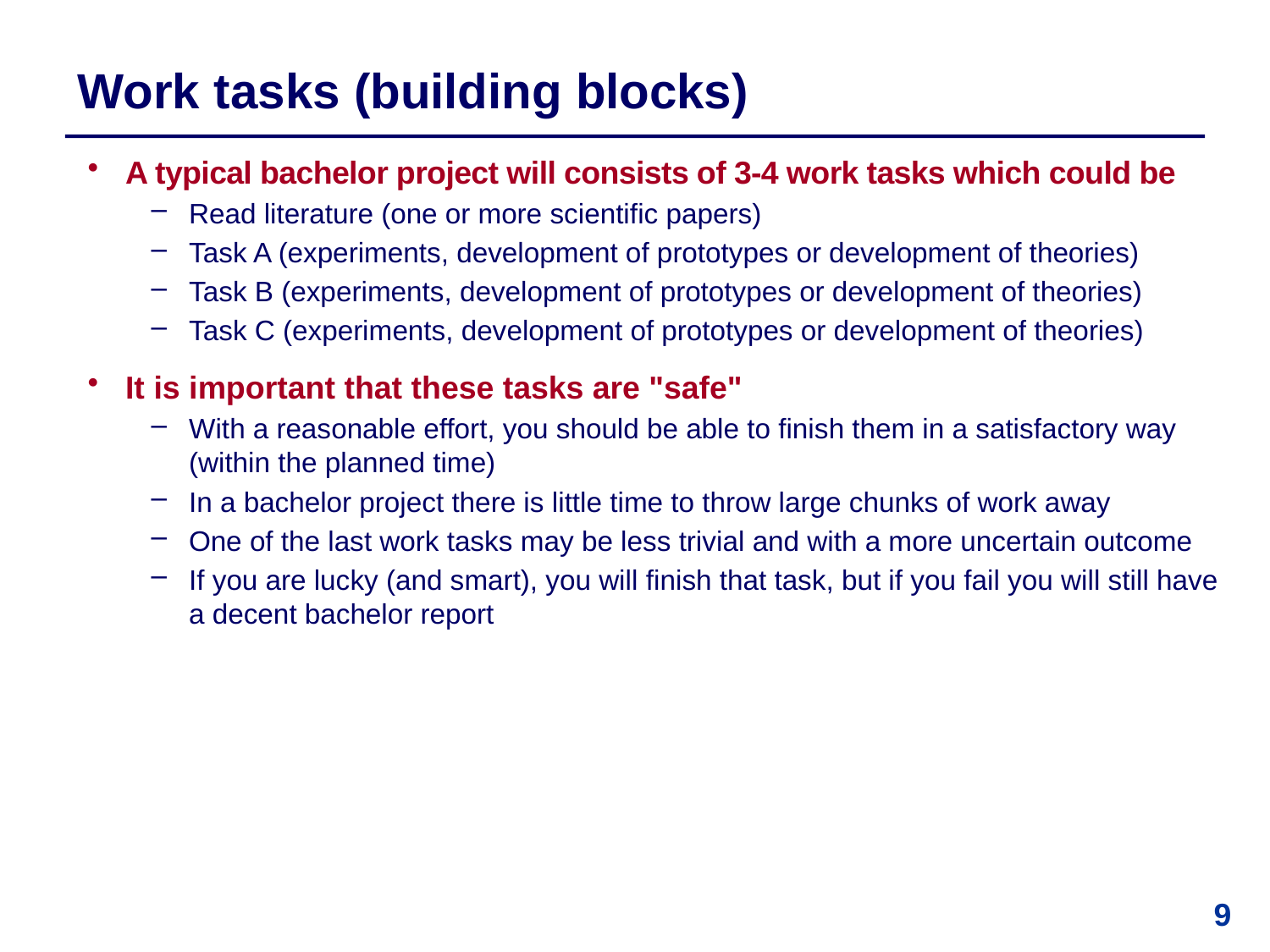

# Work tasks (building blocks)
A typical bachelor project will consists of 3-4 work tasks which could be
Read literature (one or more scientific papers)
Task A (experiments, development of prototypes or development of theories)
Task B (experiments, development of prototypes or development of theories)
Task C (experiments, development of prototypes or development of theories)
It is important that these tasks are "safe"
With a reasonable effort, you should be able to finish them in a satisfactory way (within the planned time)
In a bachelor project there is little time to throw large chunks of work away
One of the last work tasks may be less trivial and with a more uncertain outcome
If you are lucky (and smart), you will finish that task, but if you fail you will still have a decent bachelor report
9